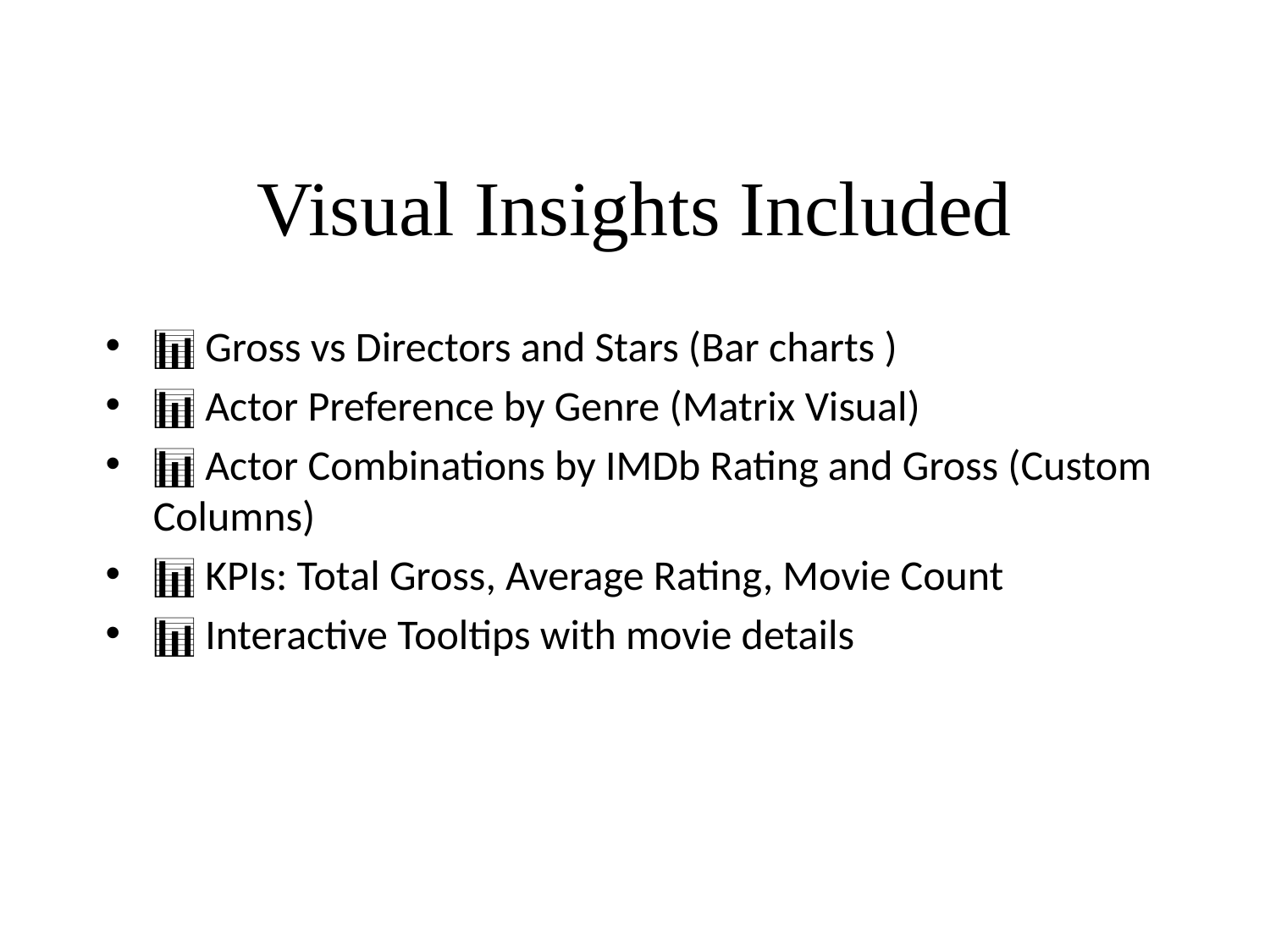

# Visual Insights Included

📊 Gross vs Directors and Stars (Bar charts )
📊 Actor Preference by Genre (Matrix Visual)
📊 Actor Combinations by IMDb Rating and Gross (Custom Columns)
📊 KPIs: Total Gross, Average Rating, Movie Count
📊 Interactive Tooltips with movie details